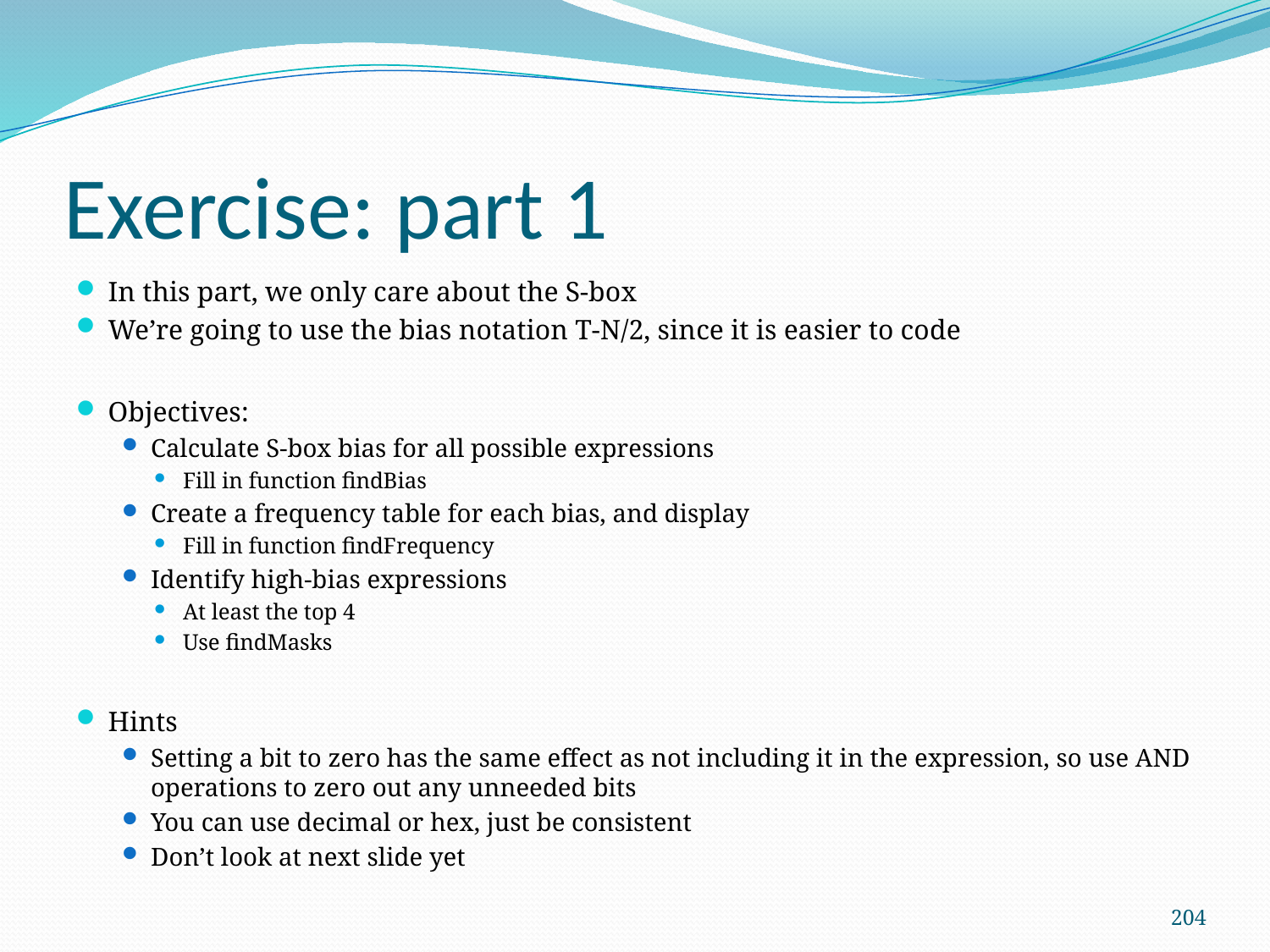

# Exercise: part 1
In this part, we only care about the S-box
We’re going to use the bias notation T-N/2, since it is easier to code

Objectives:
Calculate S-box bias for all possible expressions
Fill in function findBias
Create a frequency table for each bias, and display
Fill in function findFrequency
Identify high-bias expressions
At least the top 4
Use findMasks

Hints
Setting a bit to zero has the same effect as not including it in the expression, so use AND operations to zero out any unneeded bits
You can use decimal or hex, just be consistent
Don’t look at next slide yet
204